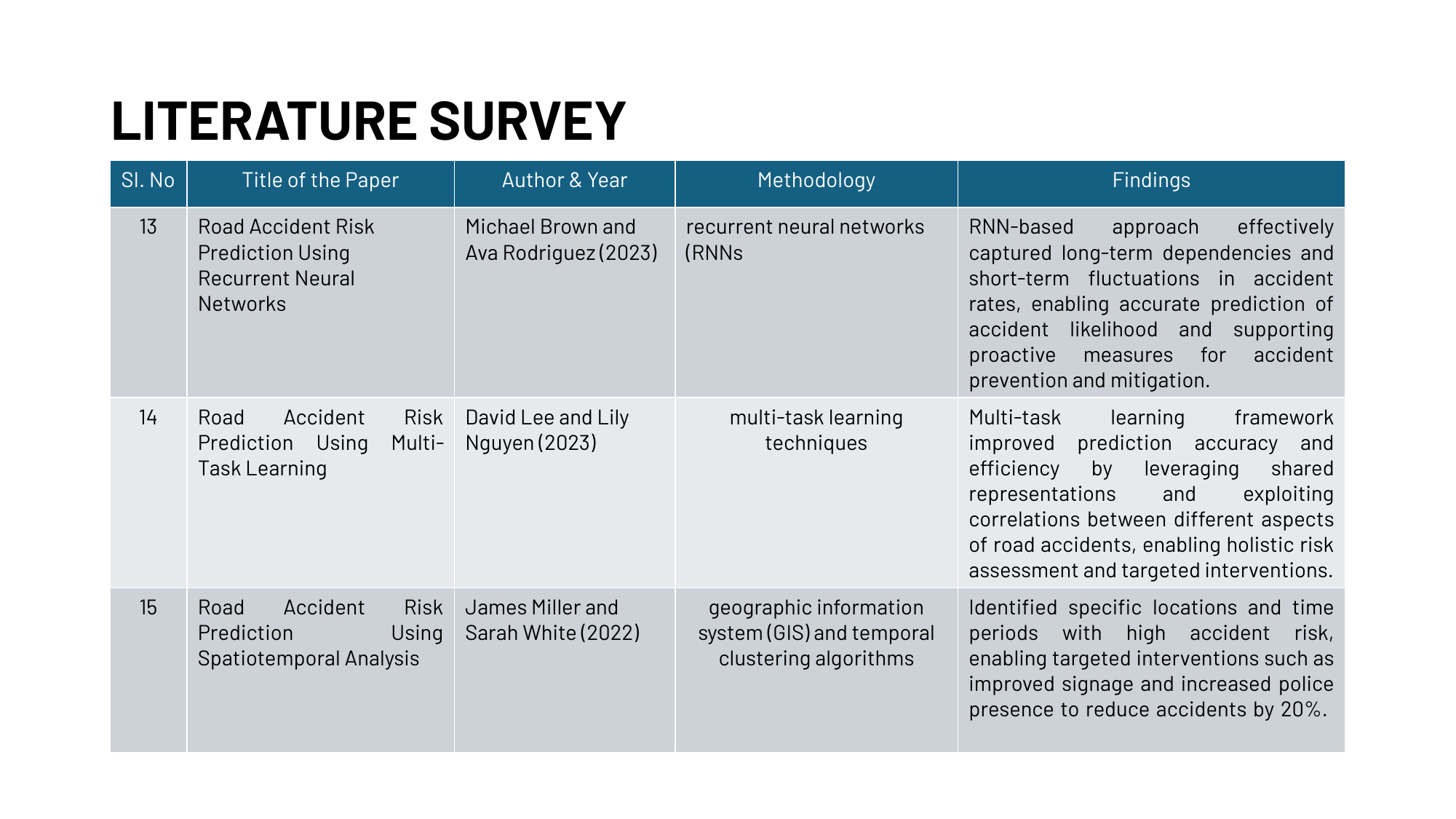

# LITERATURE SURVEY
| SI. No | Title of the Paper | Author & Year | Methodology | Findings |
| --- | --- | --- | --- | --- |
| 13 | Road Accident Risk Prediction Using Recurrent Neural Networks | Michael Brown and Ava Rodriguez (2023) | recurrent neural networks (RNNs | RNN-based approach effectively captured long-term dependencies and short-term fluctuations in accident rates, enabling accurate prediction of accident likelihood and supporting proactive measures for accident prevention and mitigation. |
| 14 | Road Accident Risk Prediction Using Multi-Task Learning | David Lee and Lily Nguyen (2023) | multi-task learning techniques | Multi-task learning framework improved prediction accuracy and efficiency by leveraging shared representations and exploiting correlations between different aspects of road accidents, enabling holistic risk assessment and targeted interventions. |
| 15 | Road Accident Risk Prediction Using Spatiotemporal Analysis | James Miller and Sarah White (2022) | geographic information system (GIS) and temporal clustering algorithms | Identified specific locations and time periods with high accident risk, enabling targeted interventions such as improved signage and increased police presence to reduce accidents by 20%. |